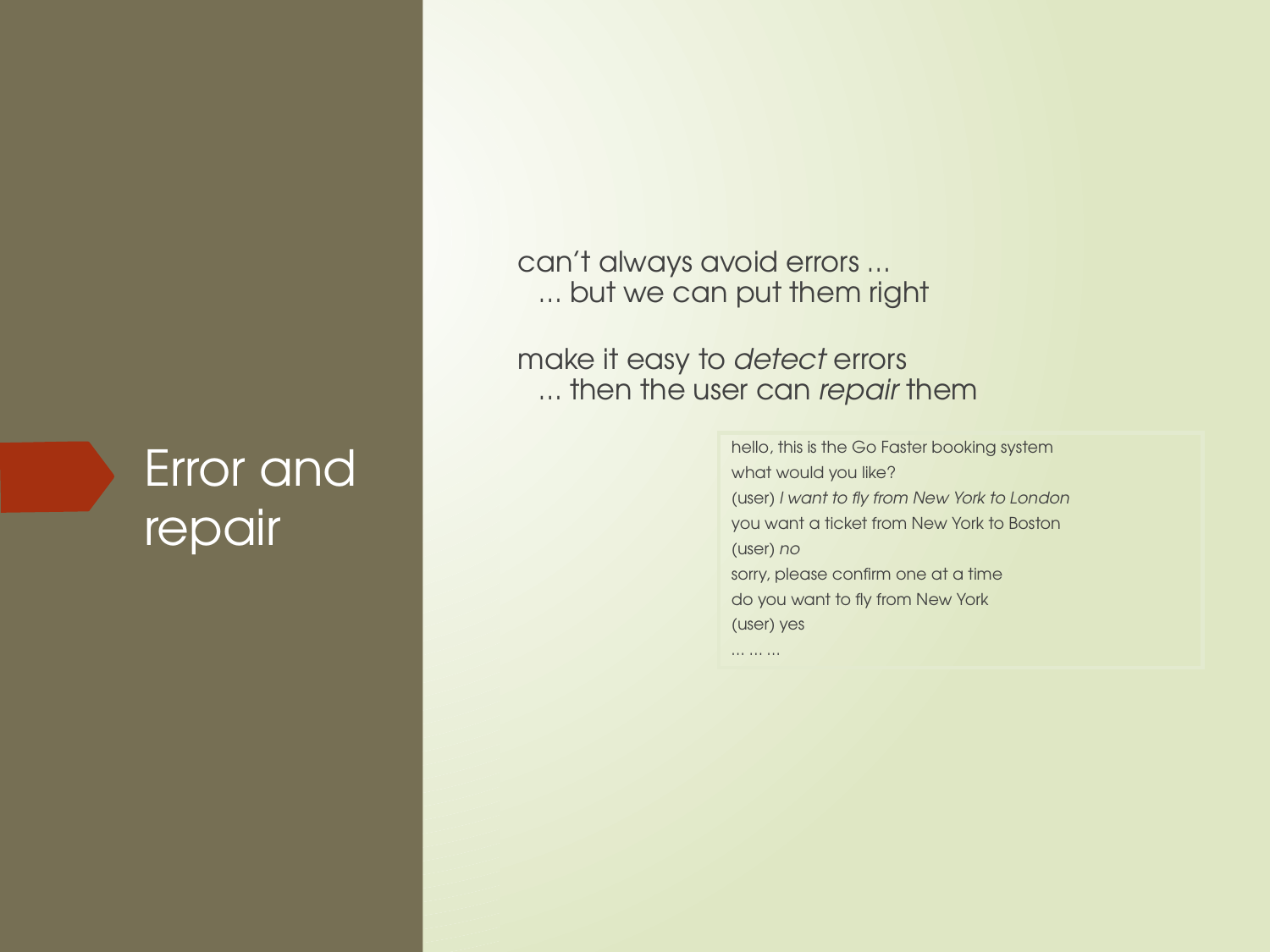

can’t always avoid errors …
	… but we can put them right

make it easy to detect errors
	… then the user can repair them
# Error and repair
hello, this is the Go Faster booking system
what would you like?
(user) I want to fly from New York to London
you want a ticket from New York to Boston
(user) no
sorry, please confirm one at a time
do you want to fly from New York
(user) yes
… … …